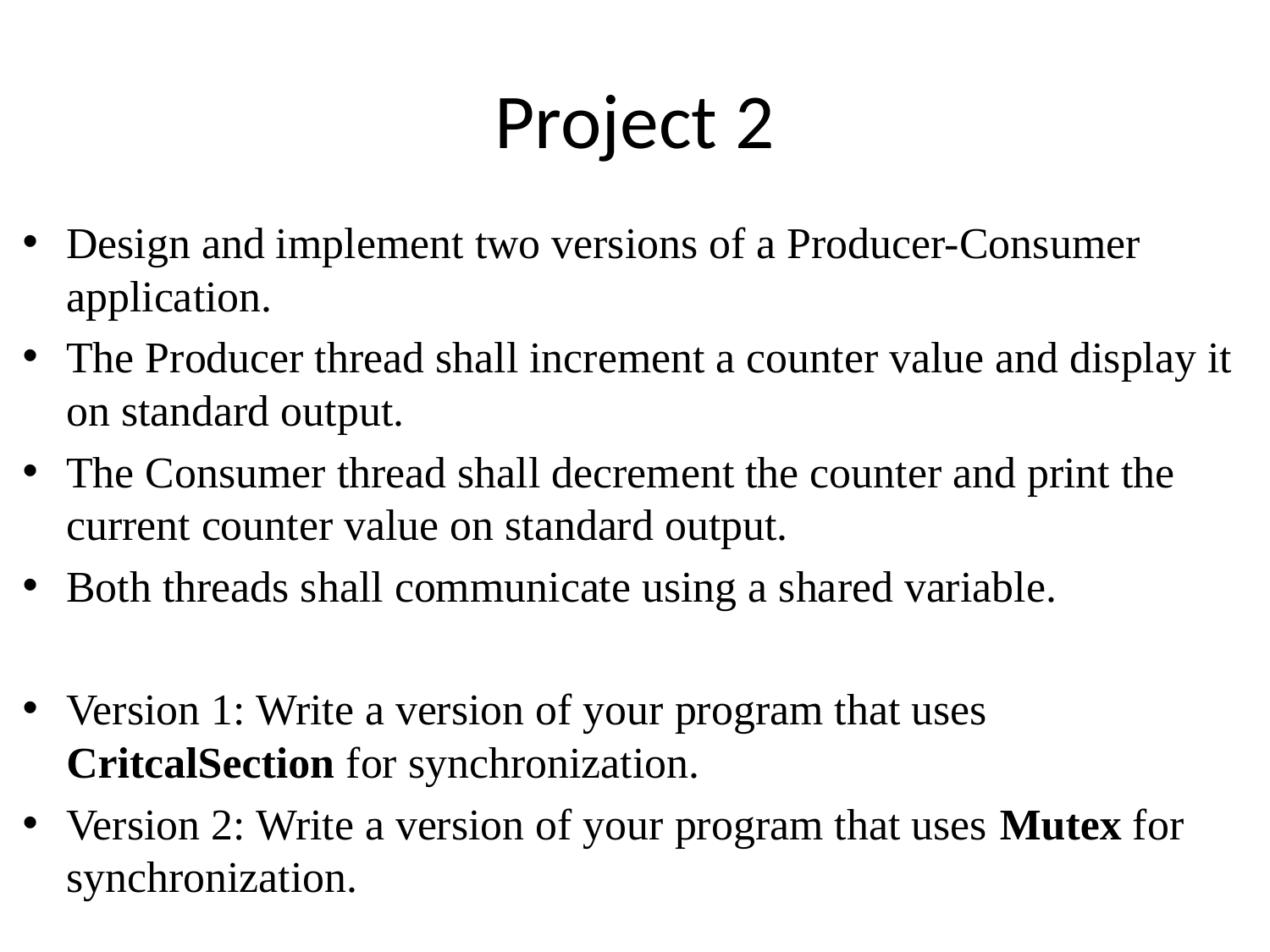

# Project 2
Design and implement two versions of a Producer-Consumer application.
The Producer thread shall increment a counter value and display it on standard output.
The Consumer thread shall decrement the counter and print the current counter value on standard output.
Both threads shall communicate using a shared variable.

Version 1: Write a version of your program that uses CritcalSection for synchronization.
Version 2: Write a version of your program that uses Mutex for synchronization.